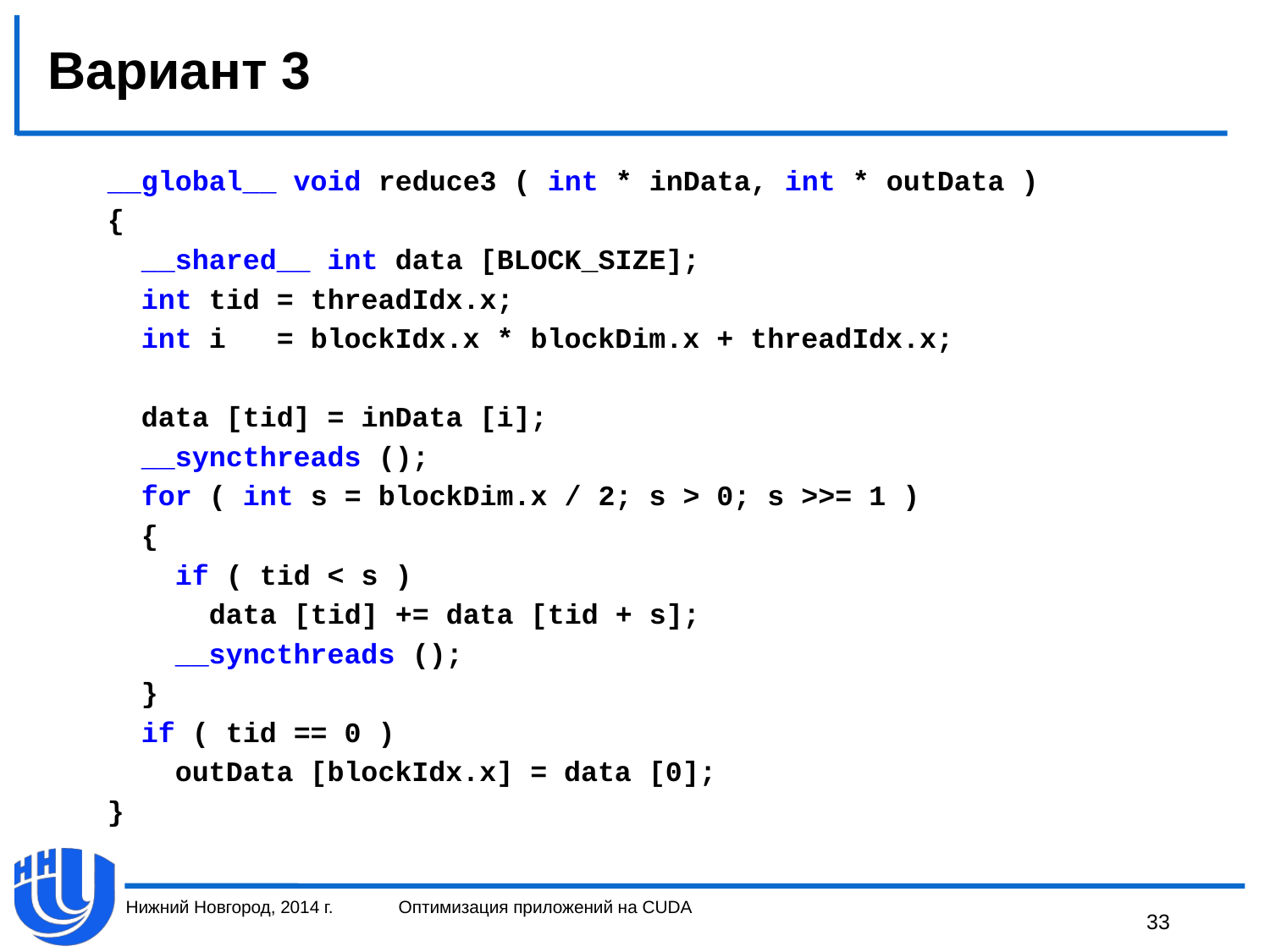

# Вариант 3
__global__ void reduce3 ( int * inData, int * outData )
{
  __shared__ int data [BLOCK_SIZE];
  int tid = threadIdx.x;
  int i   = blockIdx.x * blockDim.x + threadIdx.x;

  data [tid] = inData [i];
  __syncthreads ();
  for ( int s = blockDim.x / 2; s > 0; s >>= 1 )
  {
    if ( tid < s )
      data [tid] += data [tid + s];
    __syncthreads ();
  }
  if ( tid == 0 )
    outData [blockIdx.x] = data [0];
}
Нижний Новгород, 2014 г.
Оптимизация приложений на CUDA
33